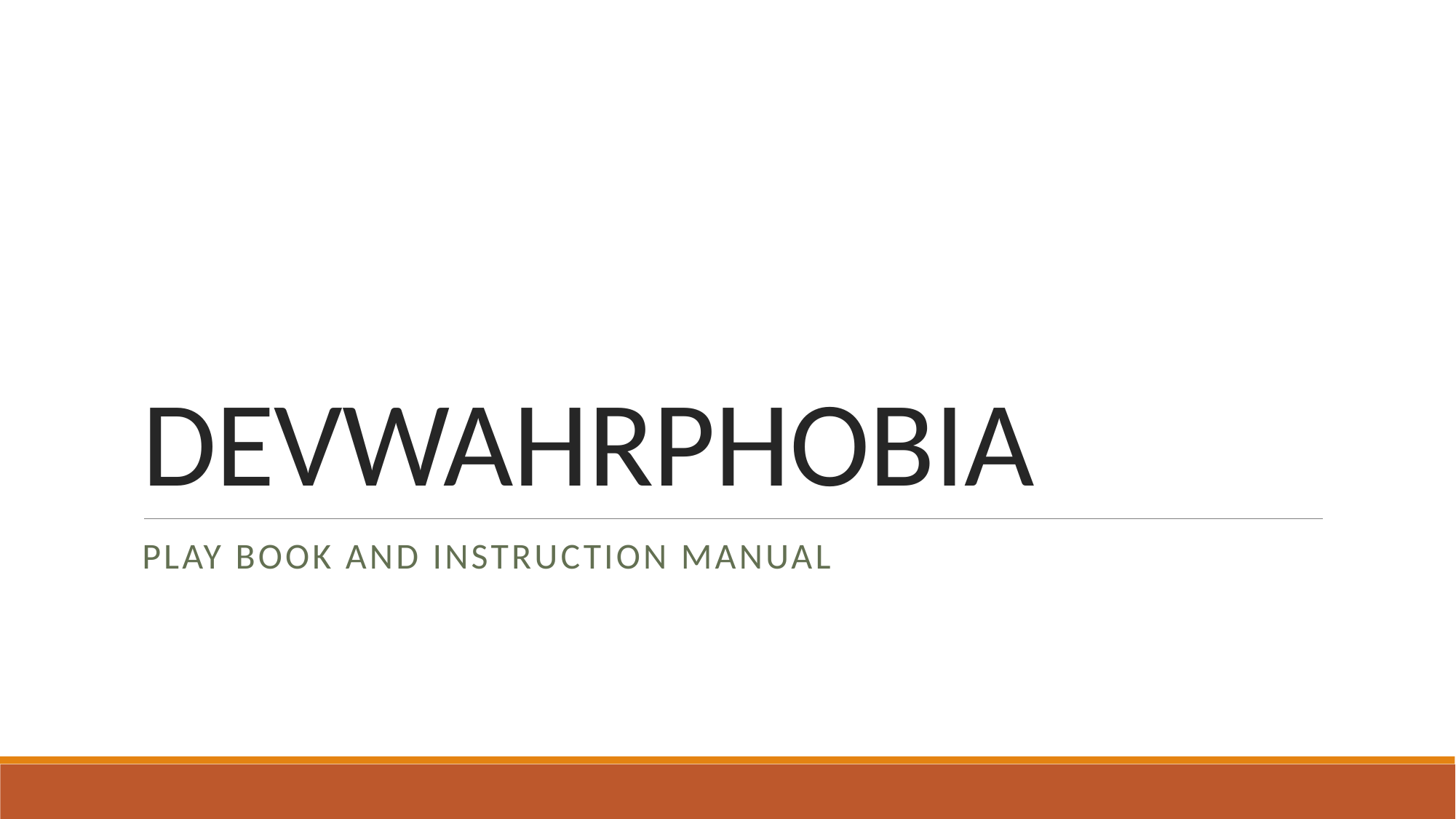

# DEVWAHRPHOBIA
Play Book and instruction manual